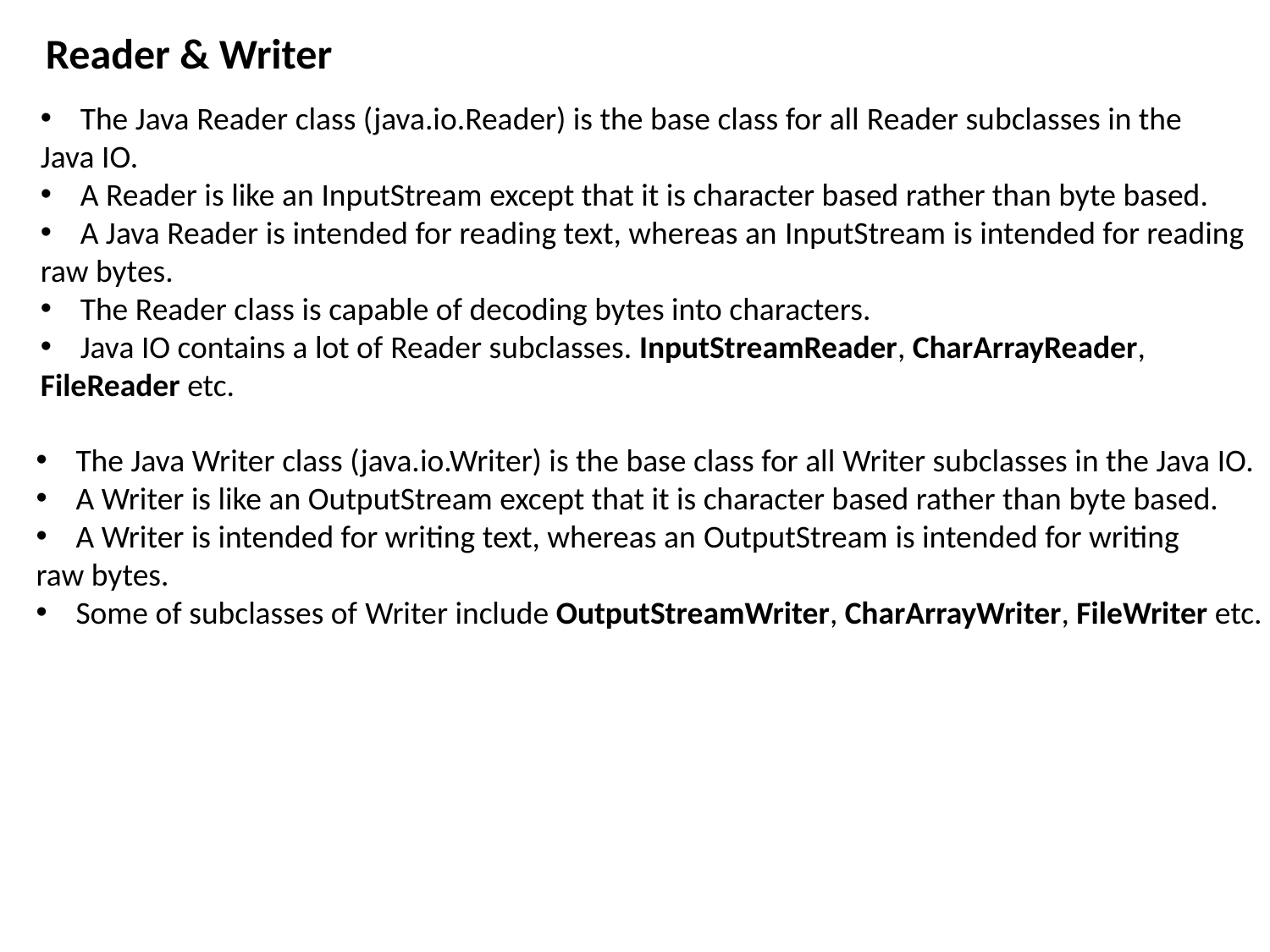

Reader & Writer
The Java Reader class (java.io.Reader) is the base class for all Reader subclasses in the
Java IO.
A Reader is like an InputStream except that it is character based rather than byte based.
A Java Reader is intended for reading text, whereas an InputStream is intended for reading
raw bytes.
The Reader class is capable of decoding bytes into characters.
Java IO contains a lot of Reader subclasses. InputStreamReader, CharArrayReader,
FileReader etc.
The Java Writer class (java.io.Writer) is the base class for all Writer subclasses in the Java IO.
A Writer is like an OutputStream except that it is character based rather than byte based.
A Writer is intended for writing text, whereas an OutputStream is intended for writing
raw bytes.
Some of subclasses of Writer include OutputStreamWriter, CharArrayWriter, FileWriter etc.